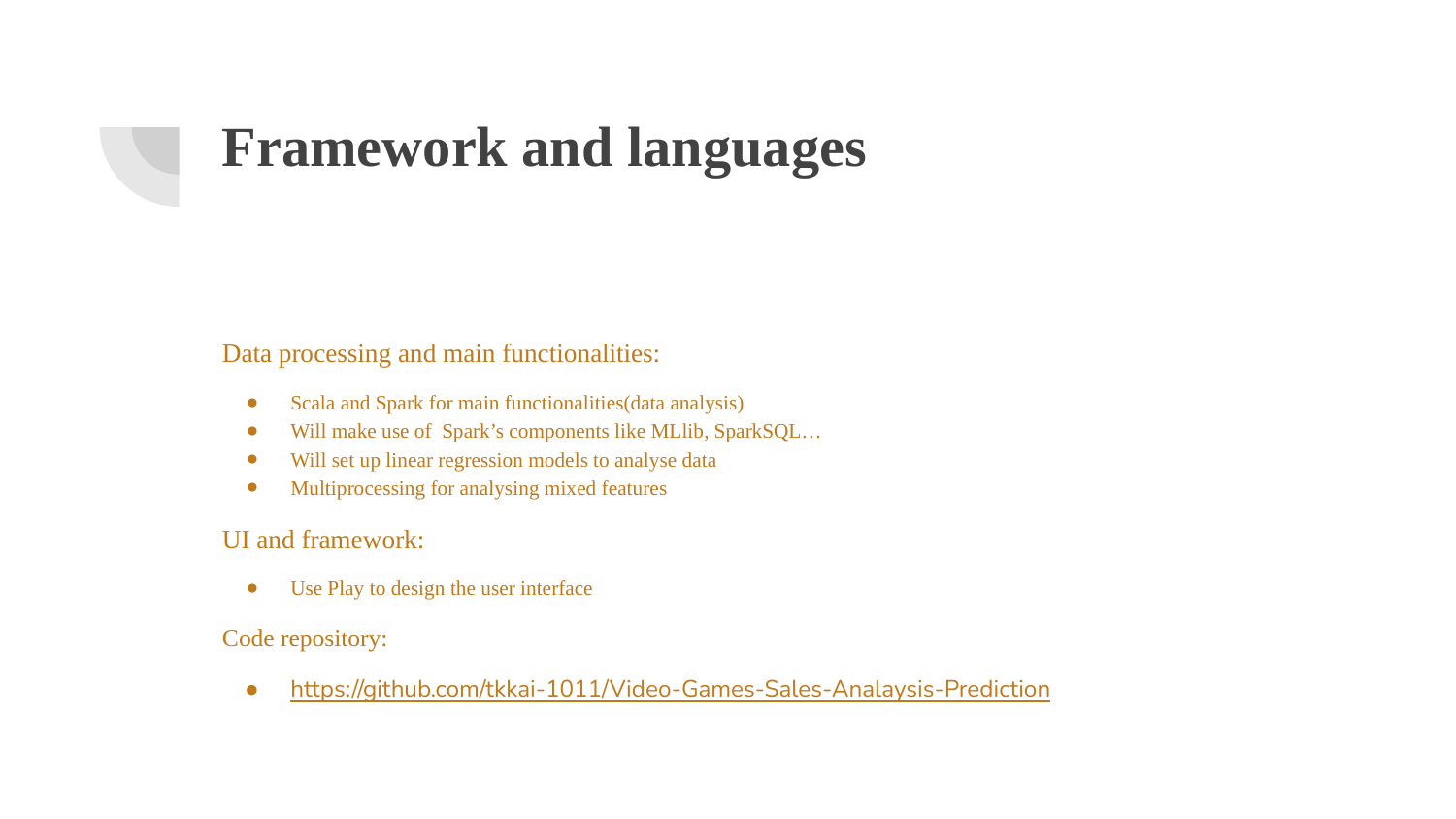

# Framework and languages
Data processing and main functionalities:
Scala and Spark for main functionalities(data analysis)
Will make use of  Spark’s components like MLlib, SparkSQL…
Will set up linear regression models to analyse data
Multiprocessing for analysing mixed features
UI and framework:
Use Play to design the user interface
Code repository:
https://github.com/tkkai-1011/Video-Games-Sales-Analaysis-Prediction